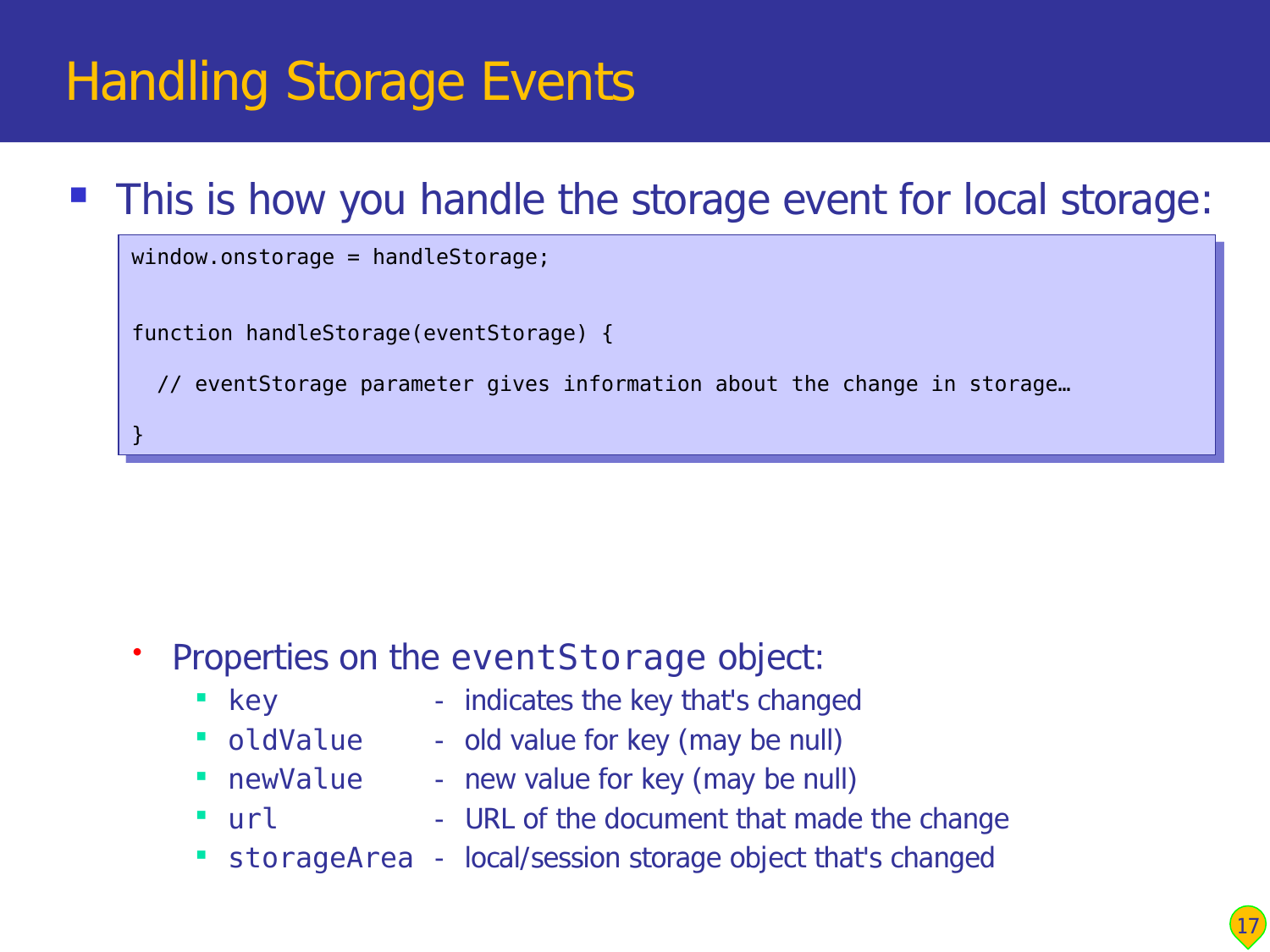

# Handling Storage Events
This is how you handle the storage event for local storage:

Properties on the eventStorage object:
key         - indicates the key that's changed
oldValue    - old value for key (may be null)
newValue    - new value for key (may be null)
url         - URL of the document that made the change
storageArea - local/session storage object that's changed
window.onstorage = handleStorage;

function handleStorage(eventStorage) {

  // eventStorage parameter gives information about the change in storage…

}
17